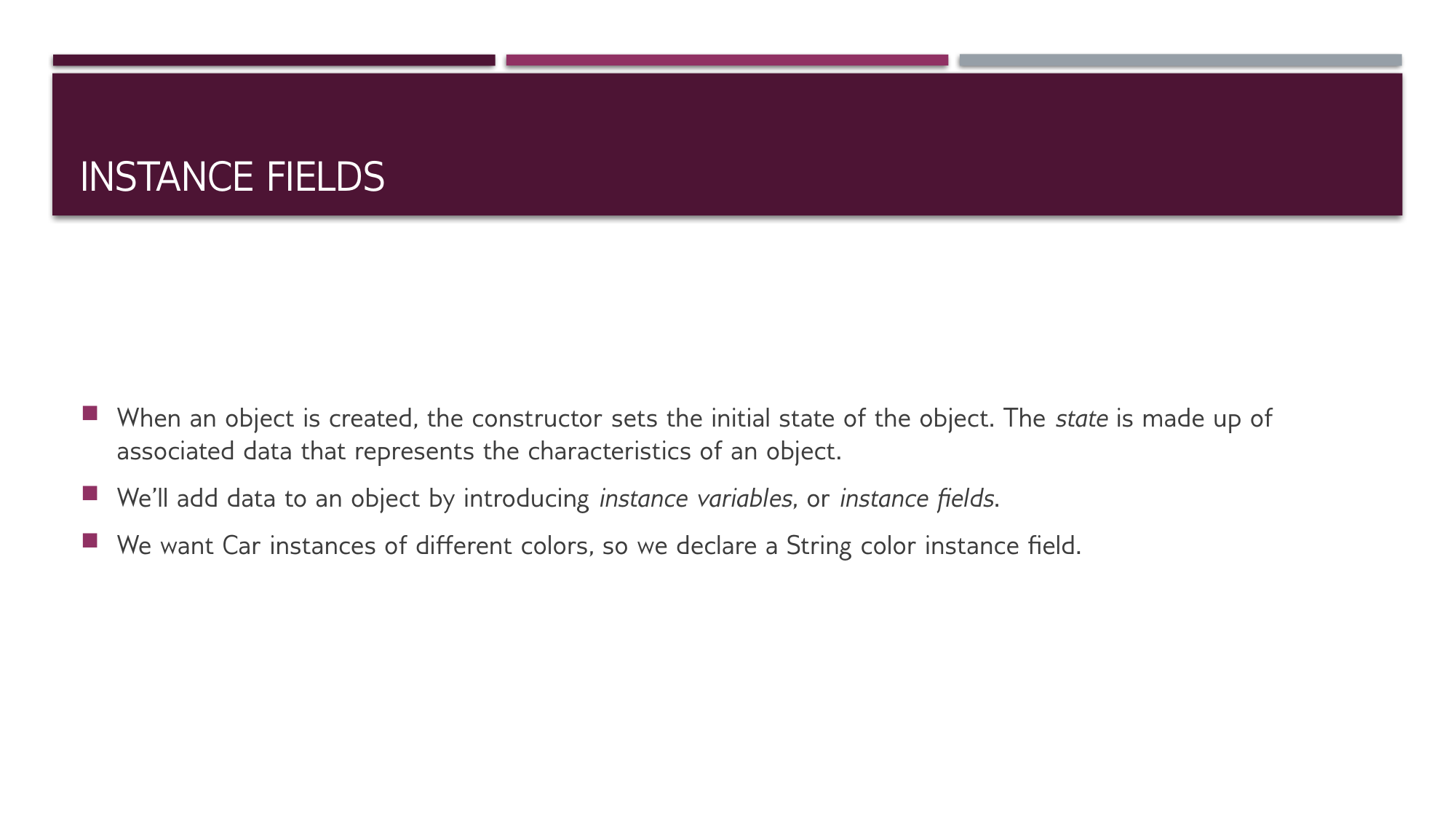

# Instance fields
When an object is created, the constructor sets the initial state of the object. The state is made up of associated data that represents the characteristics of an object.
We’ll add data to an object by introducing instance variables, or instance fields.
We want Car instances of different colors, so we declare a String color instance field.